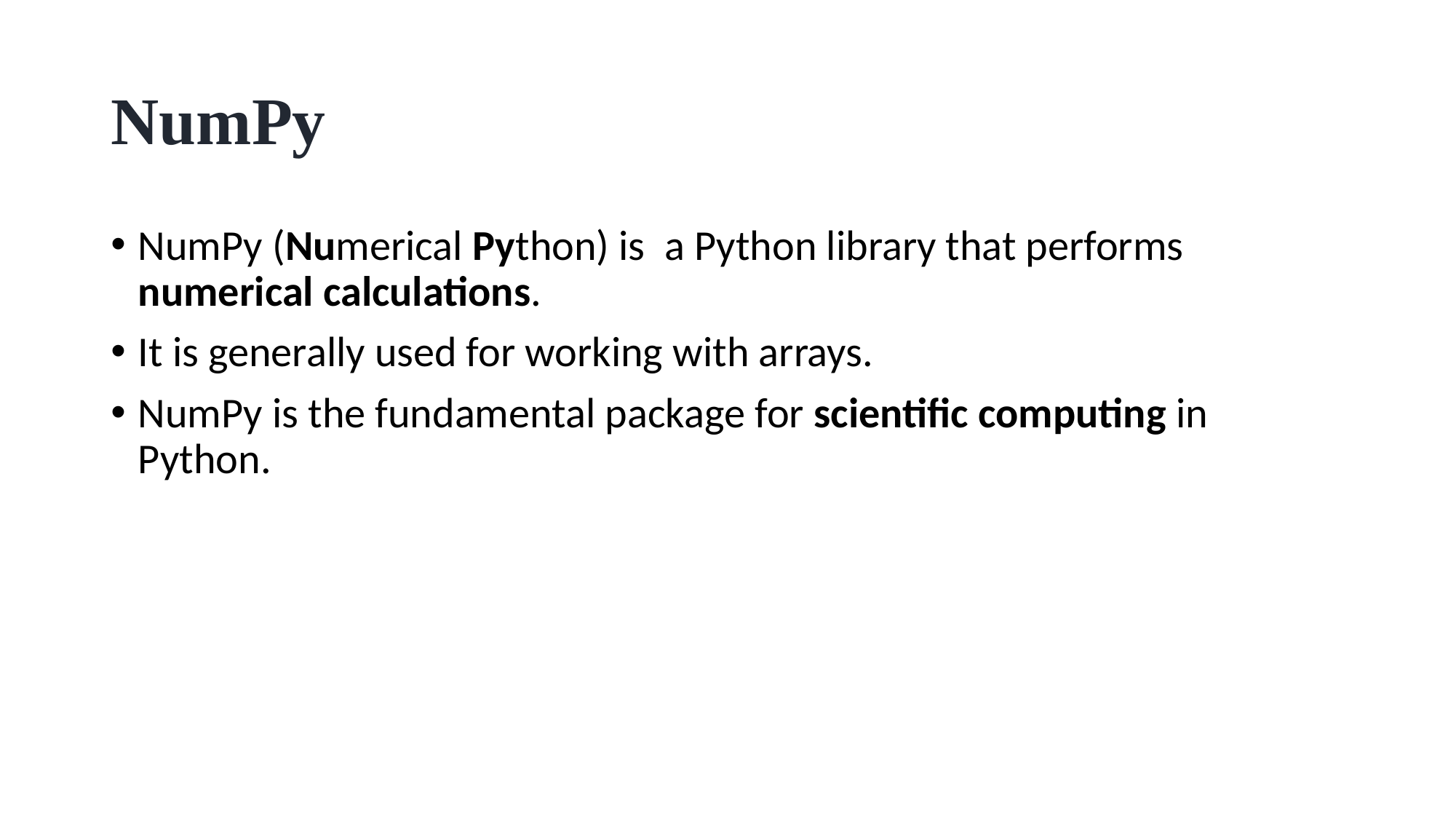

# NumPy
NumPy (Numerical Python) is  a Python library that performs numerical calculations.
It is generally used for working with arrays.
NumPy is the fundamental package for scientific computing in Python.